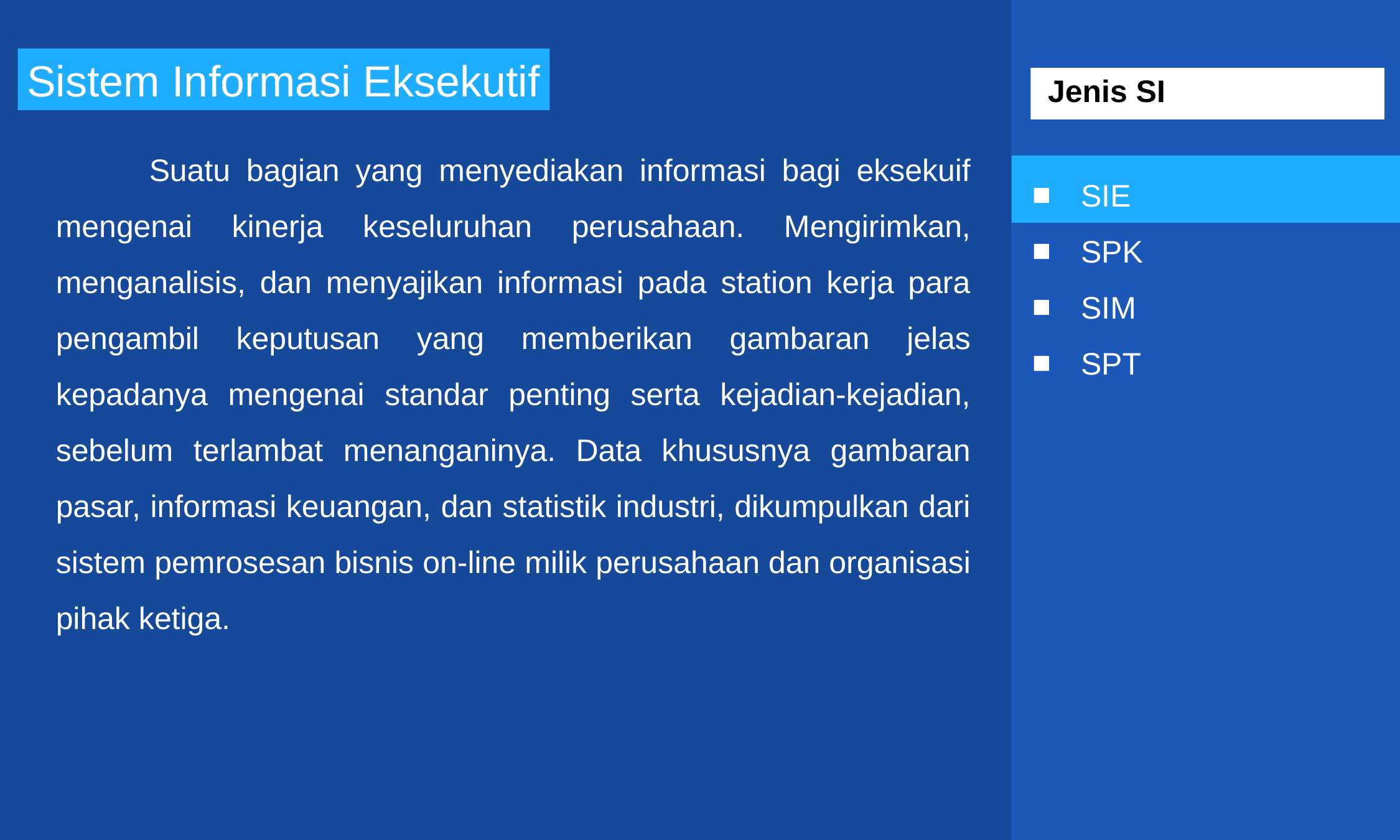

Sistem Informasi Eksekutif
  Jenis SI
	Suatu bagian yang menyediakan informasi bagi eksekuif mengenai kinerja keseluruhan perusahaan. Mengirimkan, menganalisis, dan menyajikan informasi pada station kerja para pengambil keputusan yang memberikan gambaran jelas kepadanya mengenai standar penting serta kejadian-kejadian, sebelum terlambat menanganinya. Data khususnya gambaran pasar, informasi keuangan, dan statistik industri, dikumpulkan dari sistem pemrosesan bisnis on-line milik perusahaan dan organisasi pihak ketiga.

SIE
SPK
SIM
SPT